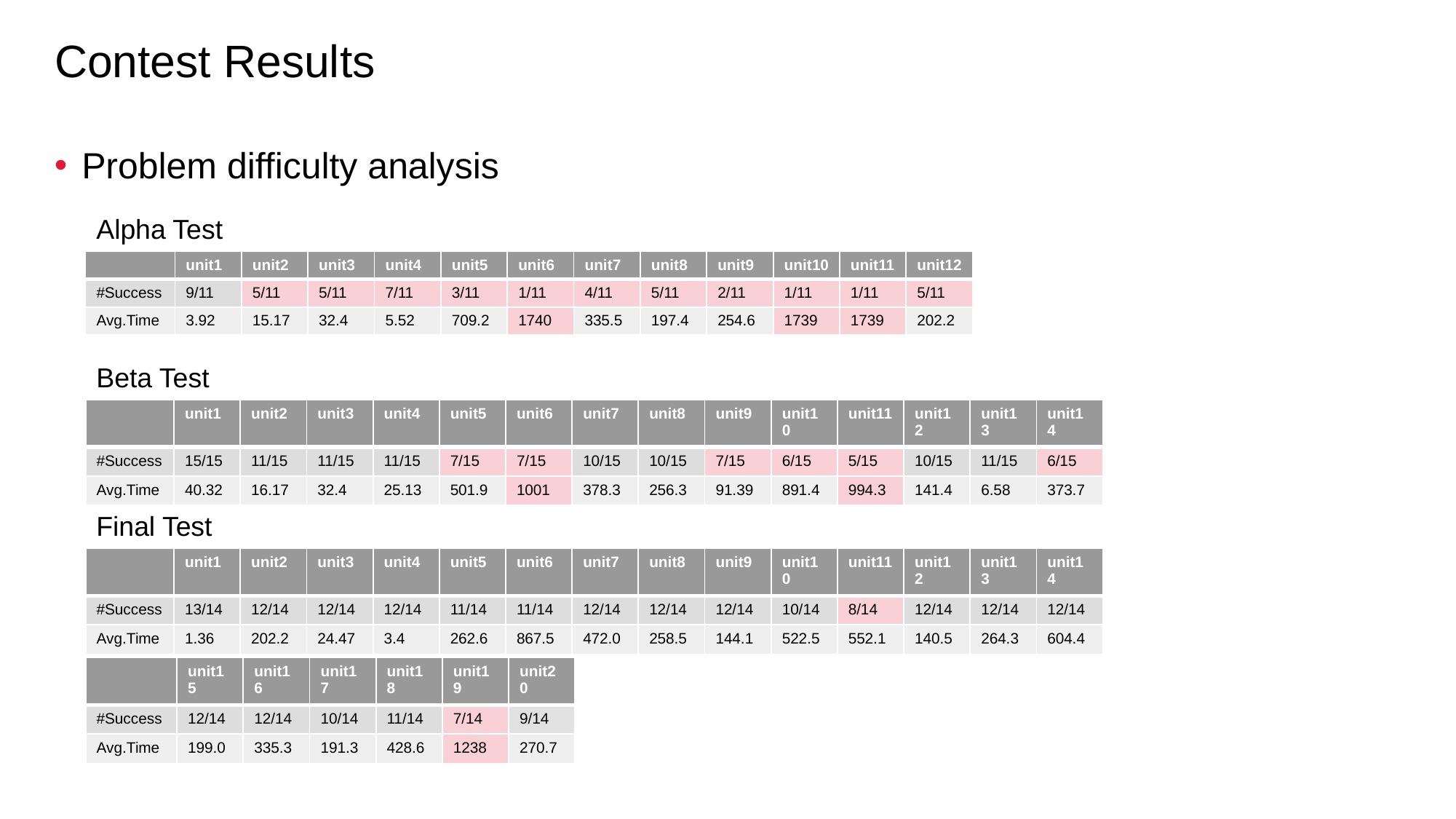

# Contest Results
Problem difficulty analysis

Alpha Test
|  | unit1 | unit2 | unit3 | unit4 | unit5 | unit6 | unit7 | unit8 | unit9 | unit10 | unit11 | unit12 |
| --- | --- | --- | --- | --- | --- | --- | --- | --- | --- | --- | --- | --- |
| #Success | 9/11 | 5/11 | 5/11 | 7/11 | 3/11 | 1/11 | 4/11 | 5/11 | 2/11 | 1/11 | 1/11 | 5/11 |
| Avg.Time | 3.92 | 15.17 | 32.4 | 5.52 | 709.2 | 1740 | 335.5 | 197.4 | 254.6 | 1739 | 1739 | 202.2 |
Beta Test
|  | unit1 | unit2 | unit3 | unit4 | unit5 | unit6 | unit7 | unit8 | unit9 | unit10 | unit11 | unit12 | unit13 | unit14 |
| --- | --- | --- | --- | --- | --- | --- | --- | --- | --- | --- | --- | --- | --- | --- |
| #Success | 15/15 | 11/15 | 11/15 | 11/15 | 7/15 | 7/15 | 10/15 | 10/15 | 7/15 | 6/15 | 5/15 | 10/15 | 11/15 | 6/15 |
| Avg.Time | 40.32 | 16.17 | 32.4 | 25.13 | 501.9 | 1001 | 378.3 | 256.3 | 91.39 | 891.4 | 994.3 | 141.4 | 6.58 | 373.7 |
Final Test
|  | unit1 | unit2 | unit3 | unit4 | unit5 | unit6 | unit7 | unit8 | unit9 | unit10 | unit11 | unit12 | unit13 | unit14 |
| --- | --- | --- | --- | --- | --- | --- | --- | --- | --- | --- | --- | --- | --- | --- |
| #Success | 13/14 | 12/14 | 12/14 | 12/14 | 11/14 | 11/14 | 12/14 | 12/14 | 12/14 | 10/14 | 8/14 | 12/14 | 12/14 | 12/14 |
| Avg.Time | 1.36 | 202.2 | 24.47 | 3.4 | 262.6 | 867.5 | 472.0 | 258.5 | 144.1 | 522.5 | 552.1 | 140.5 | 264.3 | 604.4 |
|  | unit15 | unit16 | unit17 | unit18 | unit19 | unit20 |
| --- | --- | --- | --- | --- | --- | --- |
| #Success | 12/14 | 12/14 | 10/14 | 11/14 | 7/14 | 9/14 |
| Avg.Time | 199.0 | 335.3 | 191.3 | 428.6 | 1238 | 270.7 |